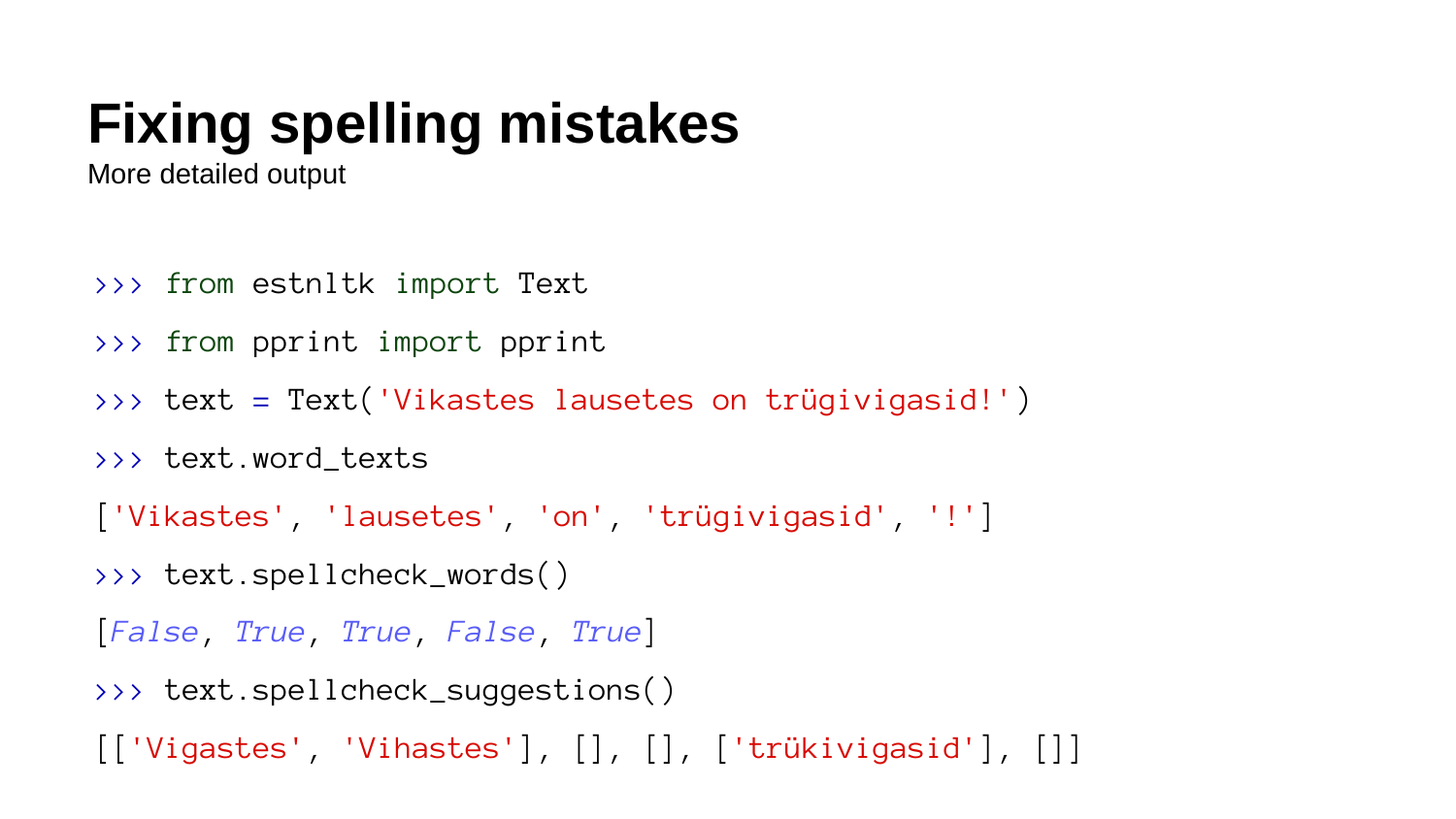

# Fixing spelling mistakes
More detailed output
>>> from estnltk import Text
>>> from pprint import pprint
>>> text = Text('Vikastes lausetes on trügivigasid!')
>>> text.word_texts
['Vikastes', 'lausetes', 'on', 'trügivigasid', '!']
>>> text.spellcheck_words()
[False, True, True, False, True]
>>> text.spellcheck_suggestions()
[['Vigastes', 'Vihastes'], [], [], ['trükivigasid'], []]